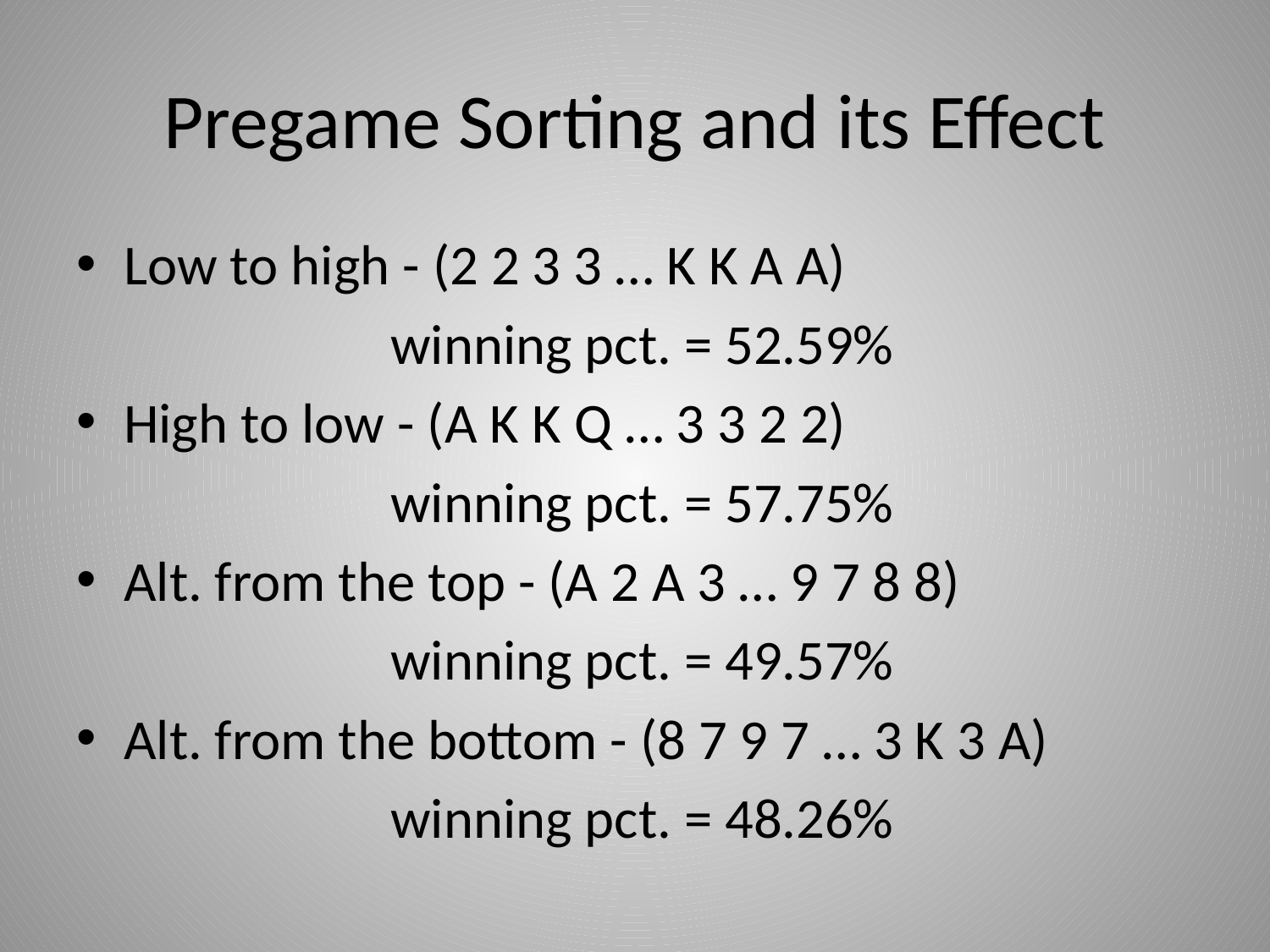

# Pregame Sorting and its Effect
Low to high - (2 2 3 3 … K K A A)
			 winning pct. = 52.59%
High to low - (A K K Q … 3 3 2 2)
			 winning pct. = 57.75%
Alt. from the top - (A 2 A 3 … 9 7 8 8)
			 winning pct. = 49.57%
Alt. from the bottom - (8 7 9 7 … 3 K 3 A)
			 winning pct. = 48.26%